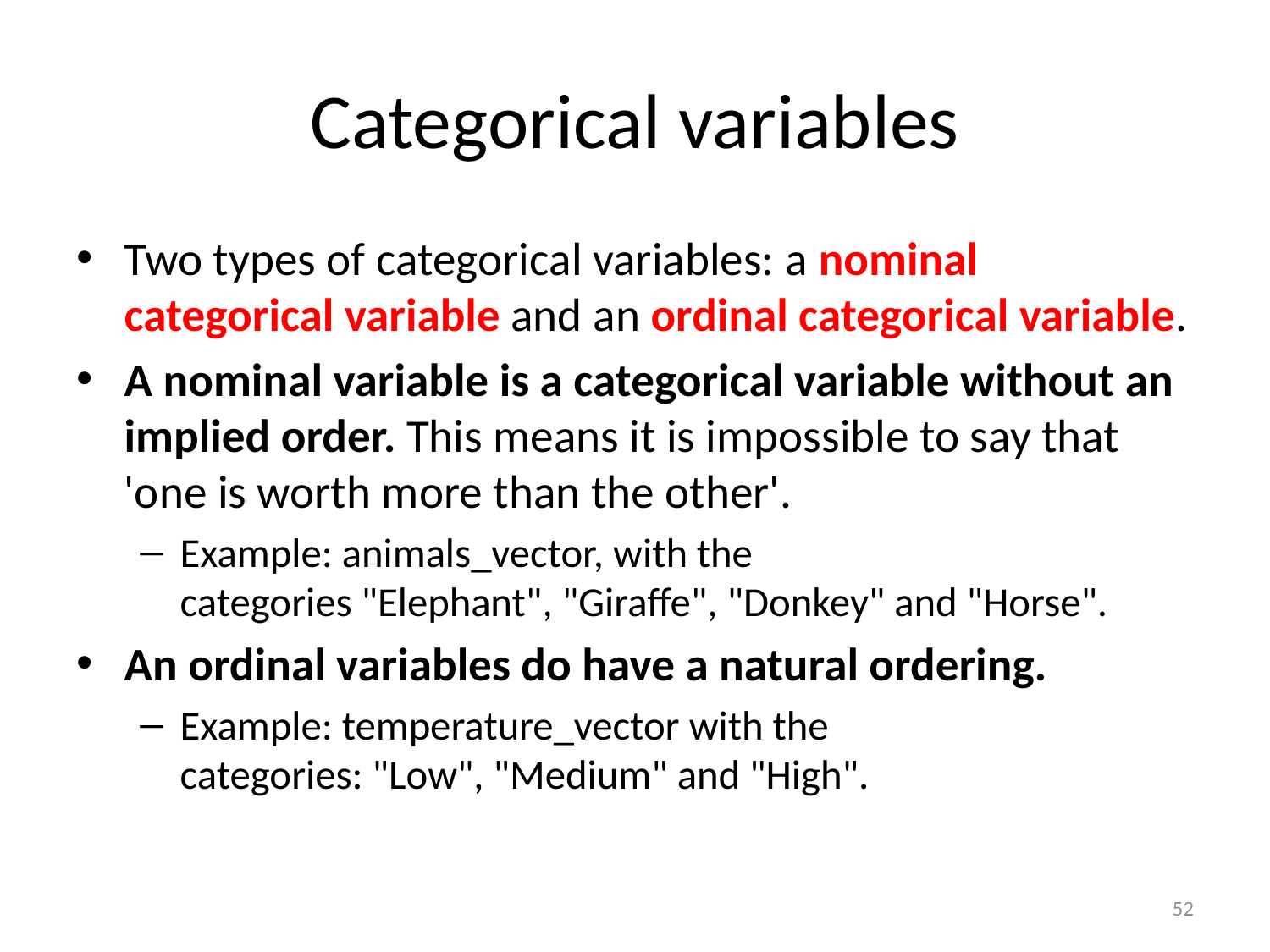

# Categorical variables
Two types of categorical variables: a nominal categorical variable and an ordinal categorical variable.
A nominal variable is a categorical variable without an implied order. This means it is impossible to say that 'one is worth more than the other'.
Example: animals_vector, with the categories "Elephant", "Giraffe", "Donkey" and "Horse".
An ordinal variables do have a natural ordering.
Example: temperature_vector with the categories: "Low", "Medium" and "High".
52